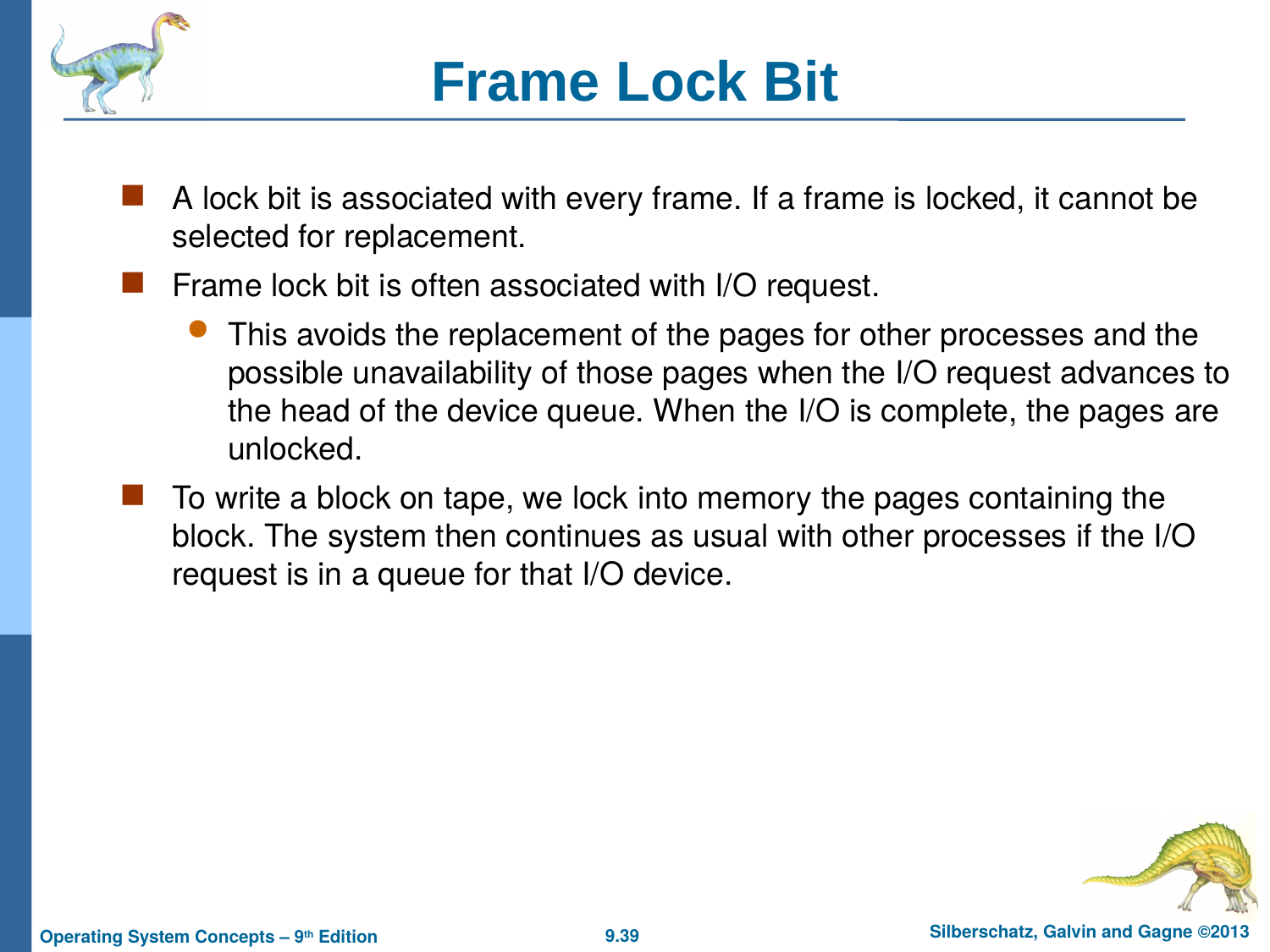

# Frame Lock Bit
A lock bit is associated with every frame. If a frame is locked, it cannot be selected for replacement.
Frame lock bit is often associated with I/O request.
This avoids the replacement of the pages for other processes and the possible unavailability of those pages when the I/O request advances to the head of the device queue. When the I/O is complete, the pages are unlocked.
To write a block on tape, we lock into memory the pages containing the block. The system then continues as usual with other processes if the I/O request is in a queue for that I/O device.